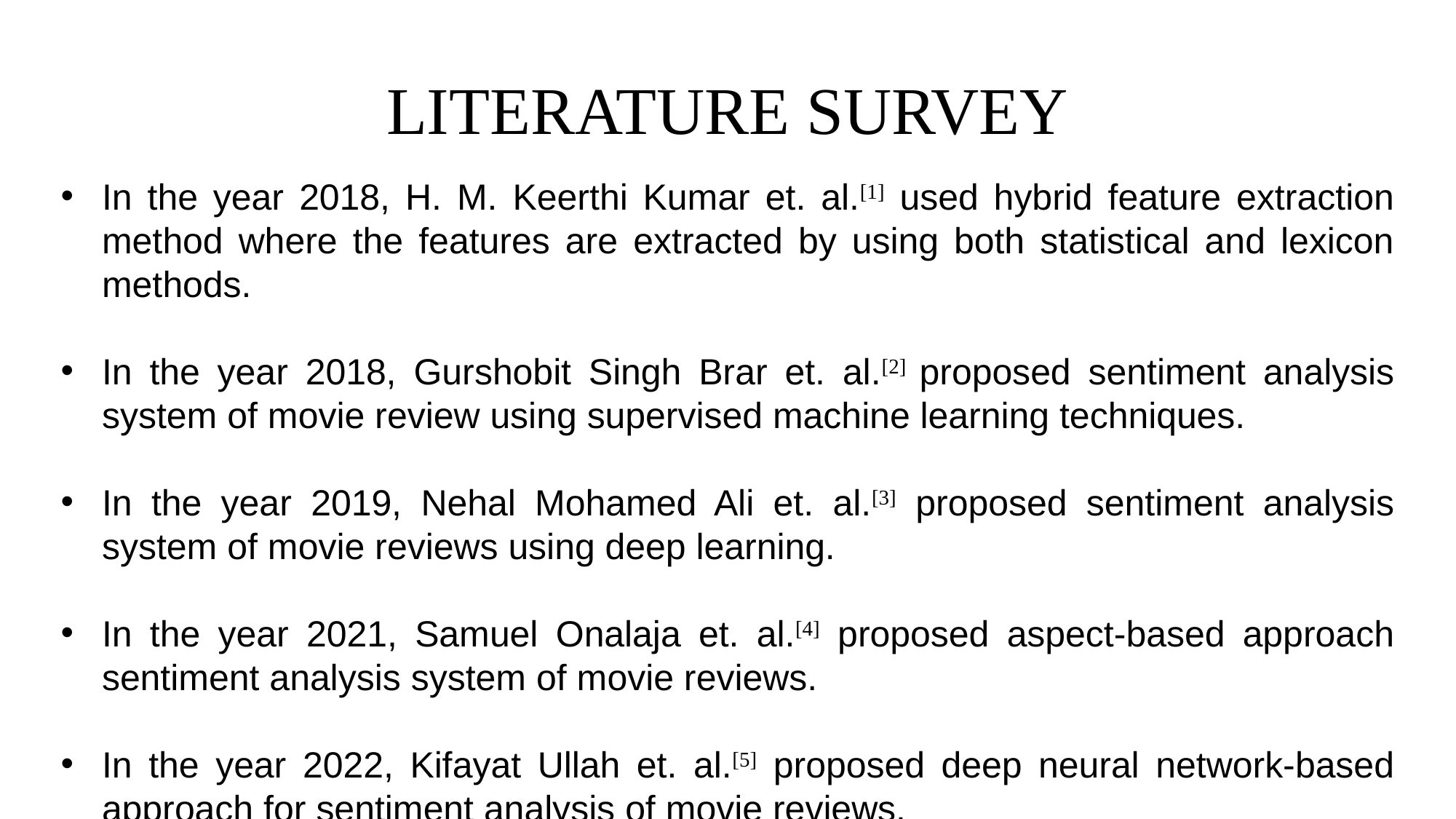

LITERATURE SURVEY
In the year 2018, H. M. Keerthi Kumar et. al.[1] used hybrid feature extraction method where the features are extracted by using both statistical and lexicon methods.

In the year 2018, Gurshobit Singh Brar et. al.[2] proposed sentiment analysis system of movie review using supervised machine learning techniques.

In the year 2019, Nehal Mohamed Ali et. al.[3] proposed sentiment analysis system of movie reviews using deep learning.

In the year 2021, Samuel Onalaja et. al.[4] proposed aspect-based approach sentiment analysis system of movie reviews.

In the year 2022, Kifayat Ullah et. al.[5] proposed deep neural network-based approach for sentiment analysis of movie reviews.